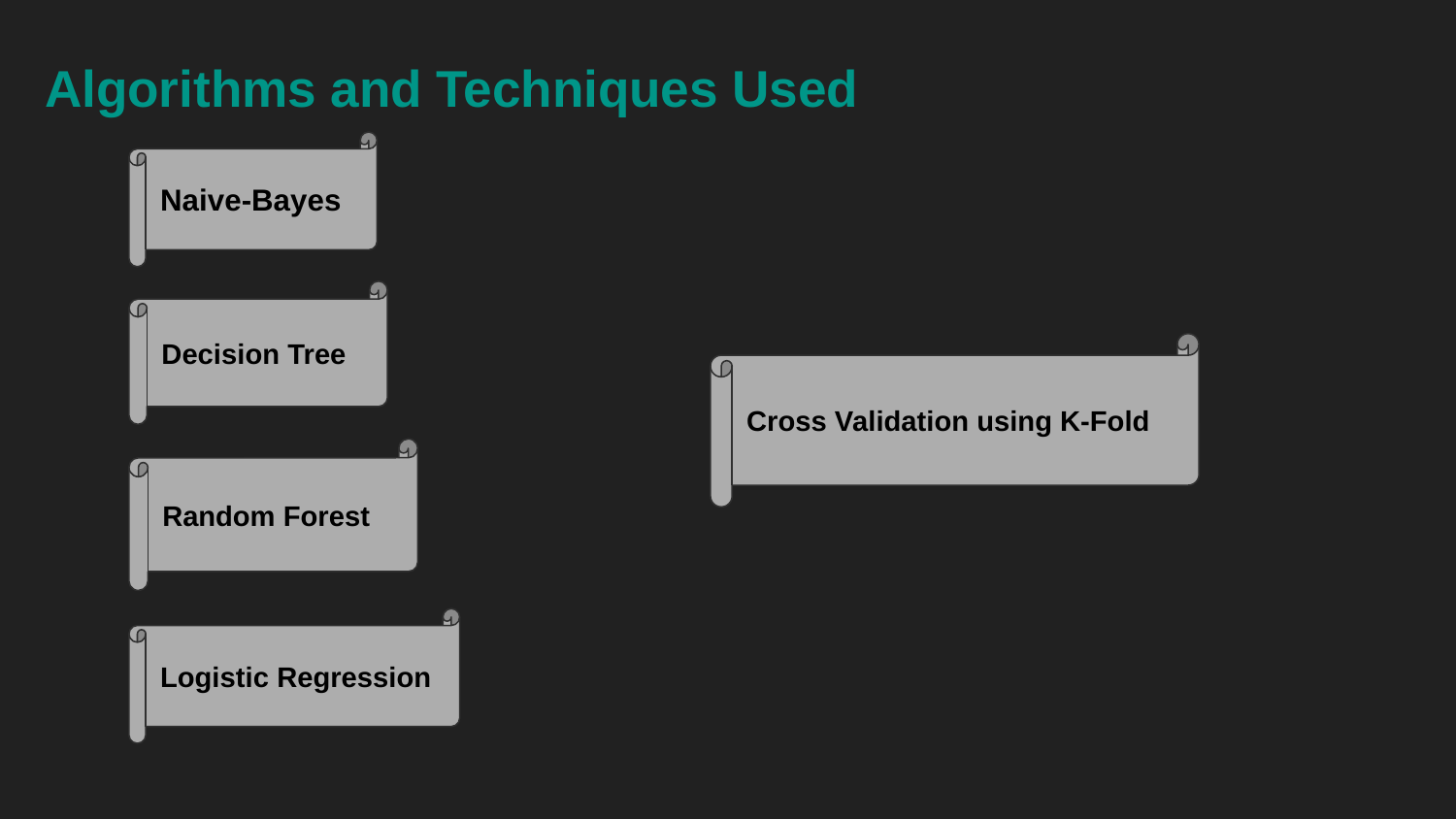

# Algorithms and Techniques Used
Naive-Bayes

Decision Tree
Cross Validation using K-Fold
Random Forest
Logistic Regression